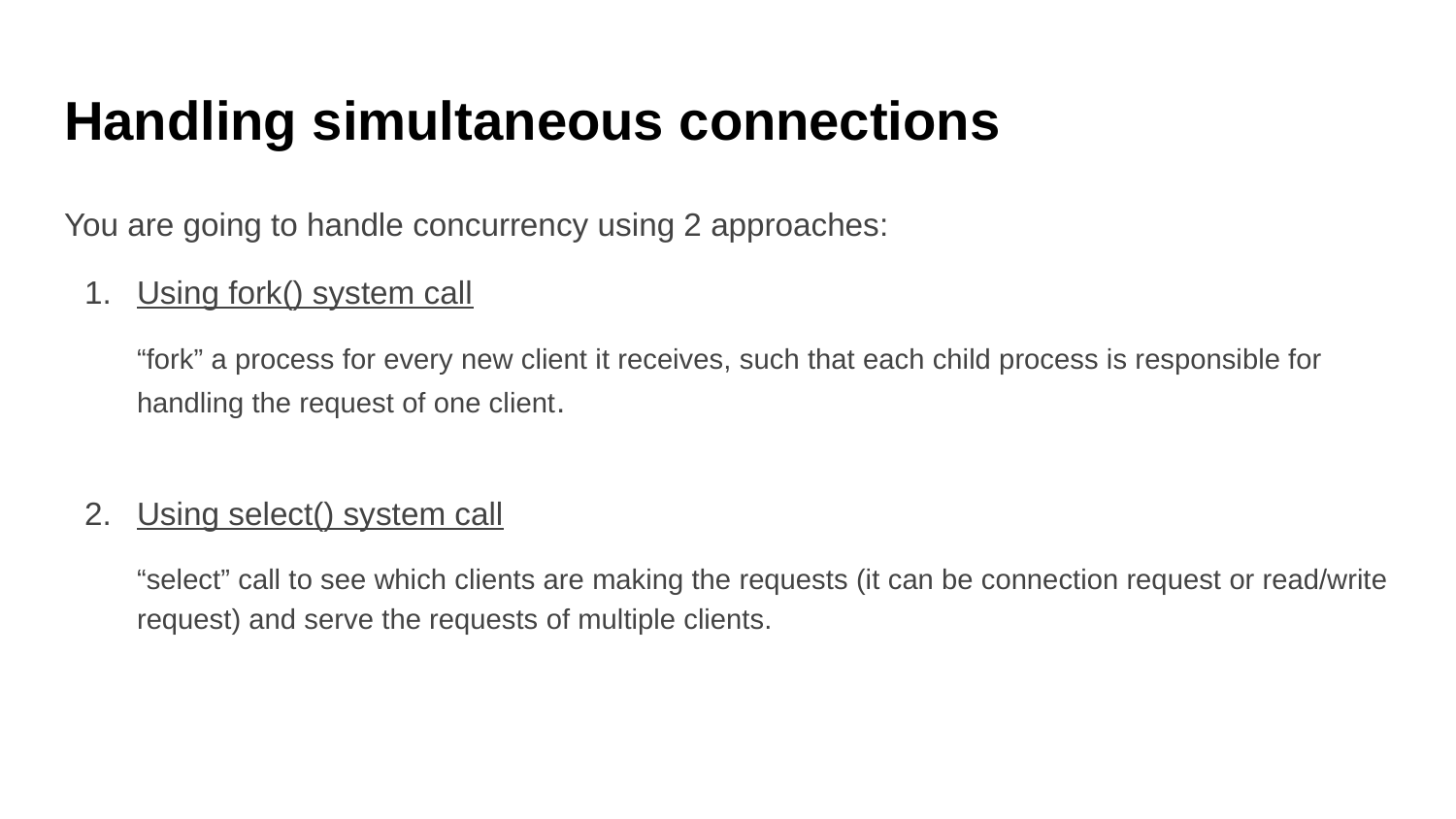

# Handling simultaneous connections
You are going to handle concurrency using 2 approaches:
Using fork() system call
“fork” a process for every new client it receives, such that each child process is responsible for handling the request of one client.

Using select() system call
“select” call to see which clients are making the requests (it can be connection request or read/write request) and serve the requests of multiple clients.